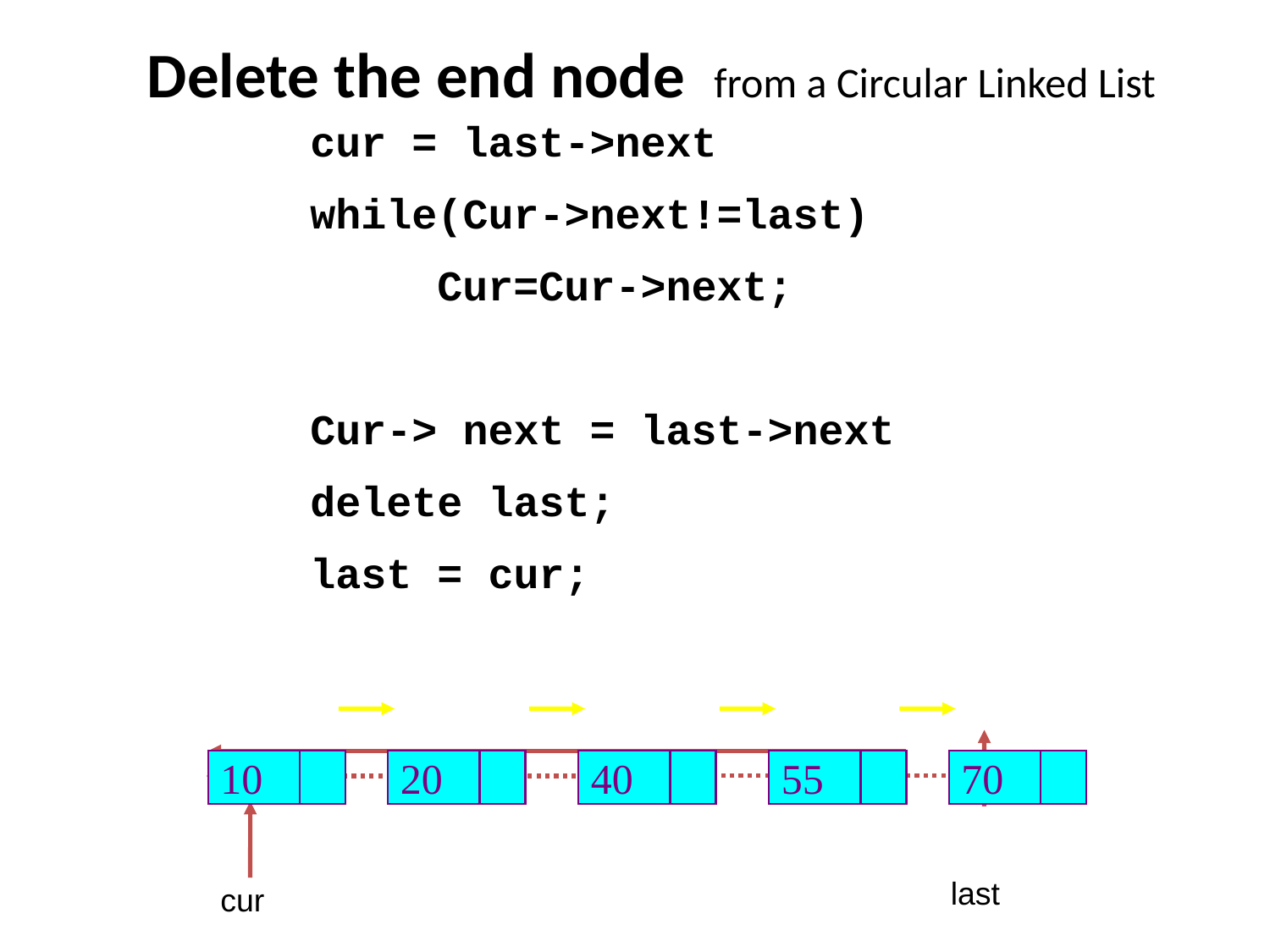

Delete the end node  from a Circular Linked List
cur = last->next
while(Cur->next!=last)
     Cur=Cur->next;

Cur-> next = last->next
delete last;
last = cur;

10

20

40

55

70

last
cur